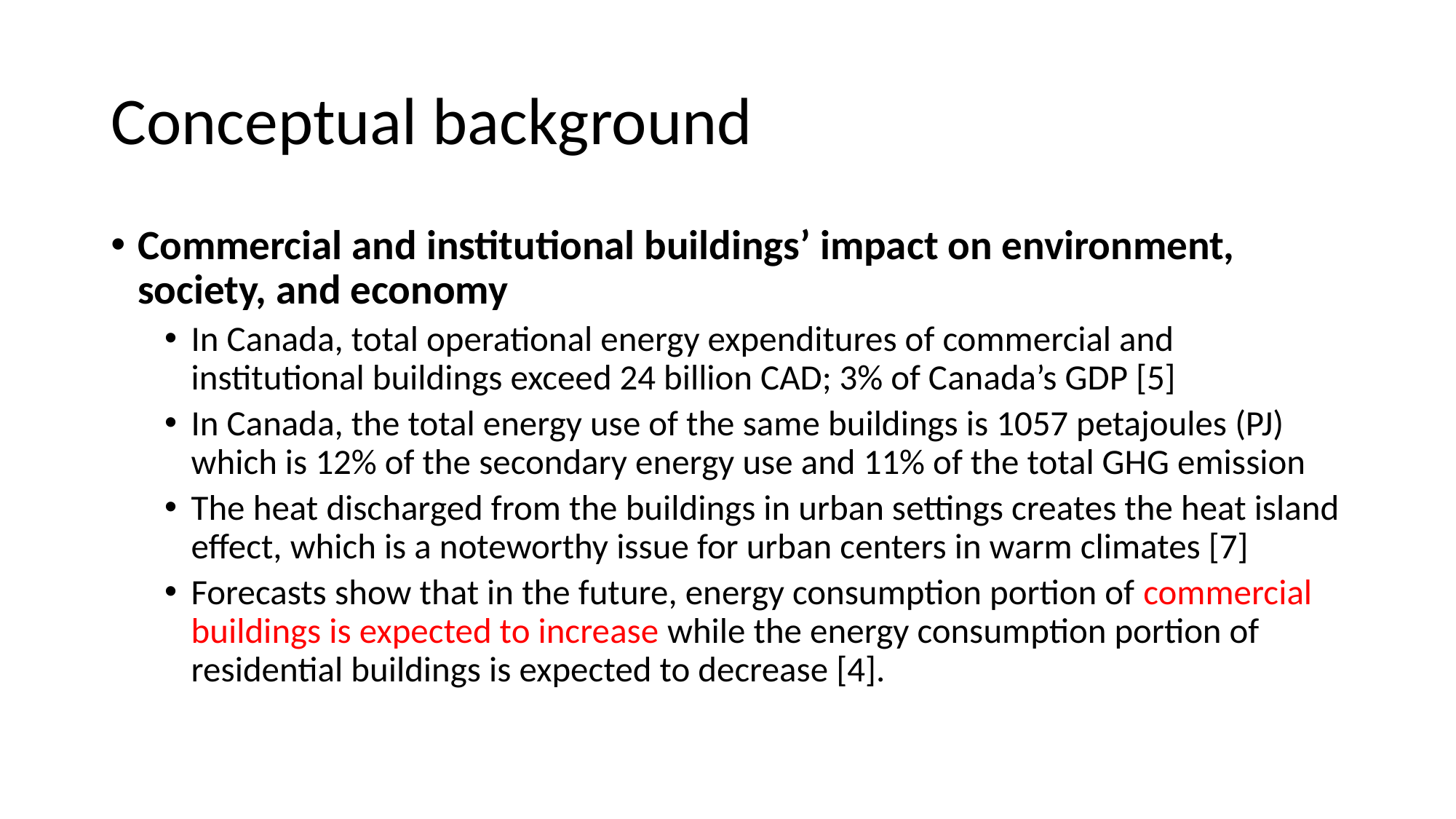

# Conceptual background
Commercial and institutional buildings’ impact on environment, society, and economy
In Canada, total operational energy expenditures of commercial and institutional buildings exceed 24 billion CAD; 3% of Canada’s GDP [5]
In Canada, the total energy use of the same buildings is 1057 petajoules (PJ) which is 12% of the secondary energy use and 11% of the total GHG emission
The heat discharged from the buildings in urban settings creates the heat island effect, which is a noteworthy issue for urban centers in warm climates [7]
Forecasts show that in the future, energy consumption portion of commercial buildings is expected to increase while the energy consumption portion of residential buildings is expected to decrease [4].